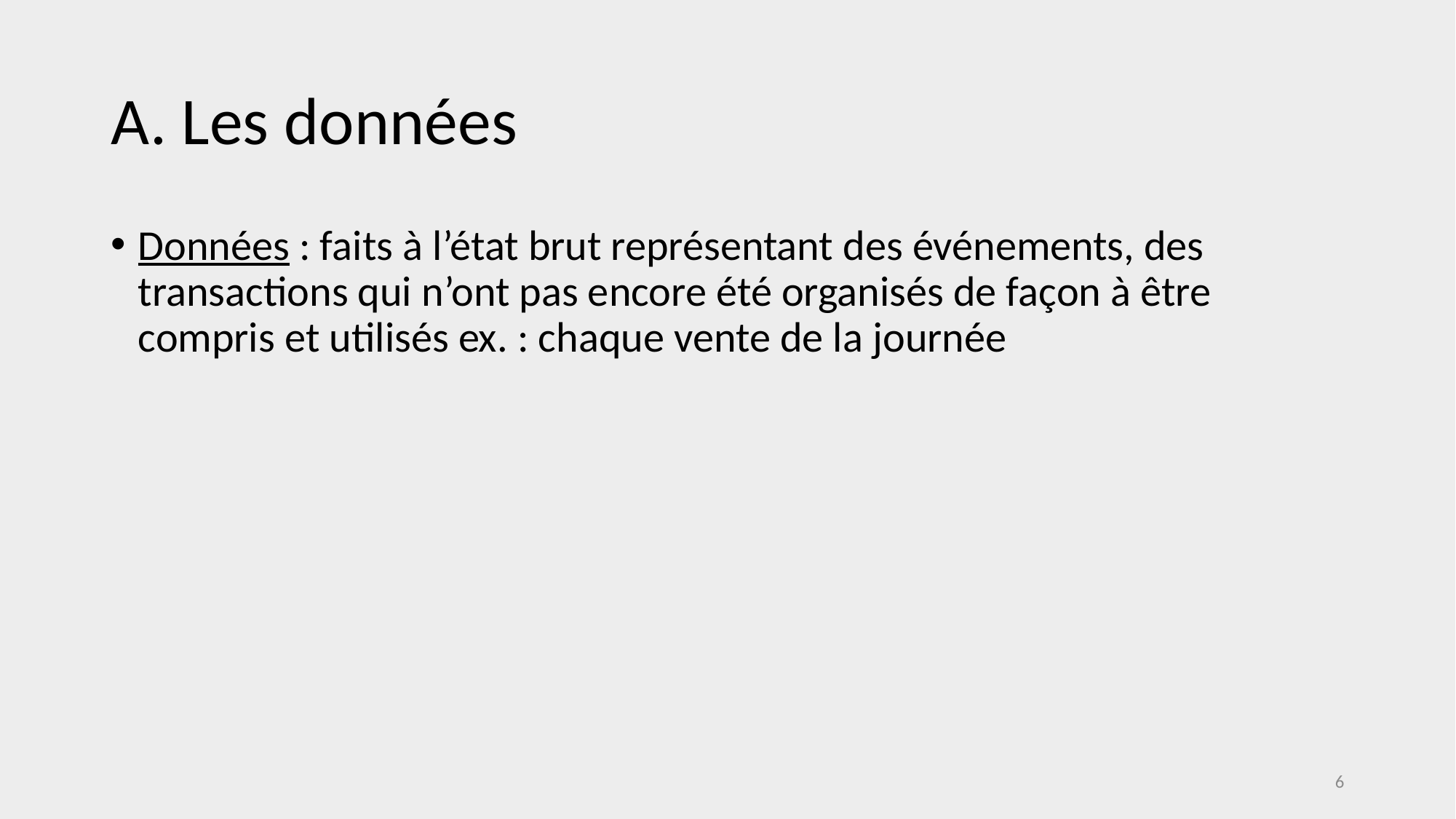

# A. Les données
Données : faits à l’état brut représentant des événements, des transactions qui n’ont pas encore été organisés de façon à être compris et utilisés ex. : chaque vente de la journée

6